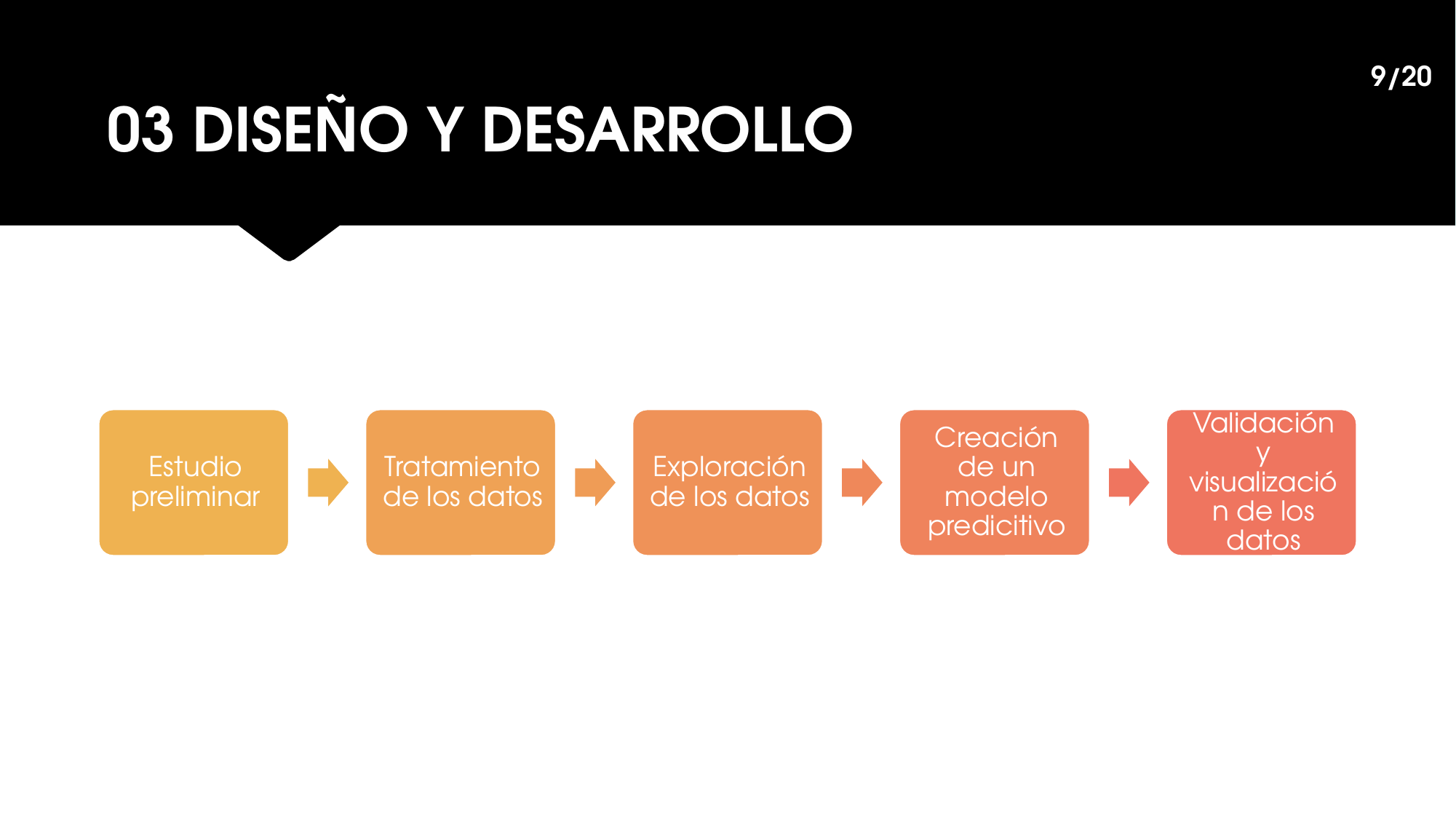

# 03 DISEÑO Y DESARROLLO
9/20
Estudio preliminar

Tratamiento de los datos

Exploración de los datos

Creación de un modelo predicitivo

Validación y visualización de los datos